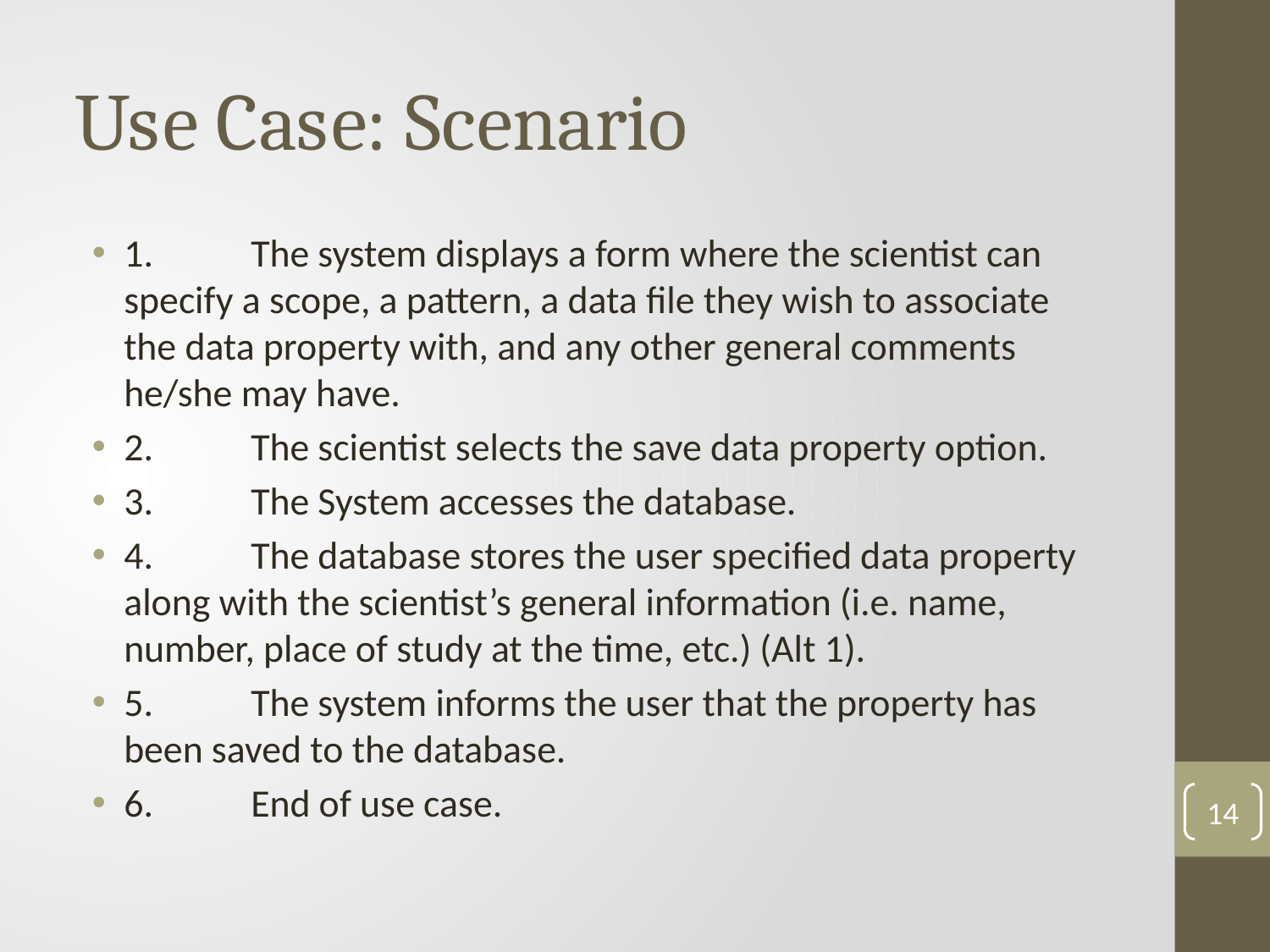

# Use Case: Scenario
1.	The system displays a form where the scientist can specify a scope, a pattern, a data file they wish to associate the data property with, and any other general comments he/she may have.
2.	The scientist selects the save data property option.
3.	The System accesses the database.
4.	The database stores the user specified data property along with the scientist’s general information (i.e. name, number, place of study at the time, etc.) (Alt 1).
5.	The system informs the user that the property has been saved to the database.
6.	End of use case.

14